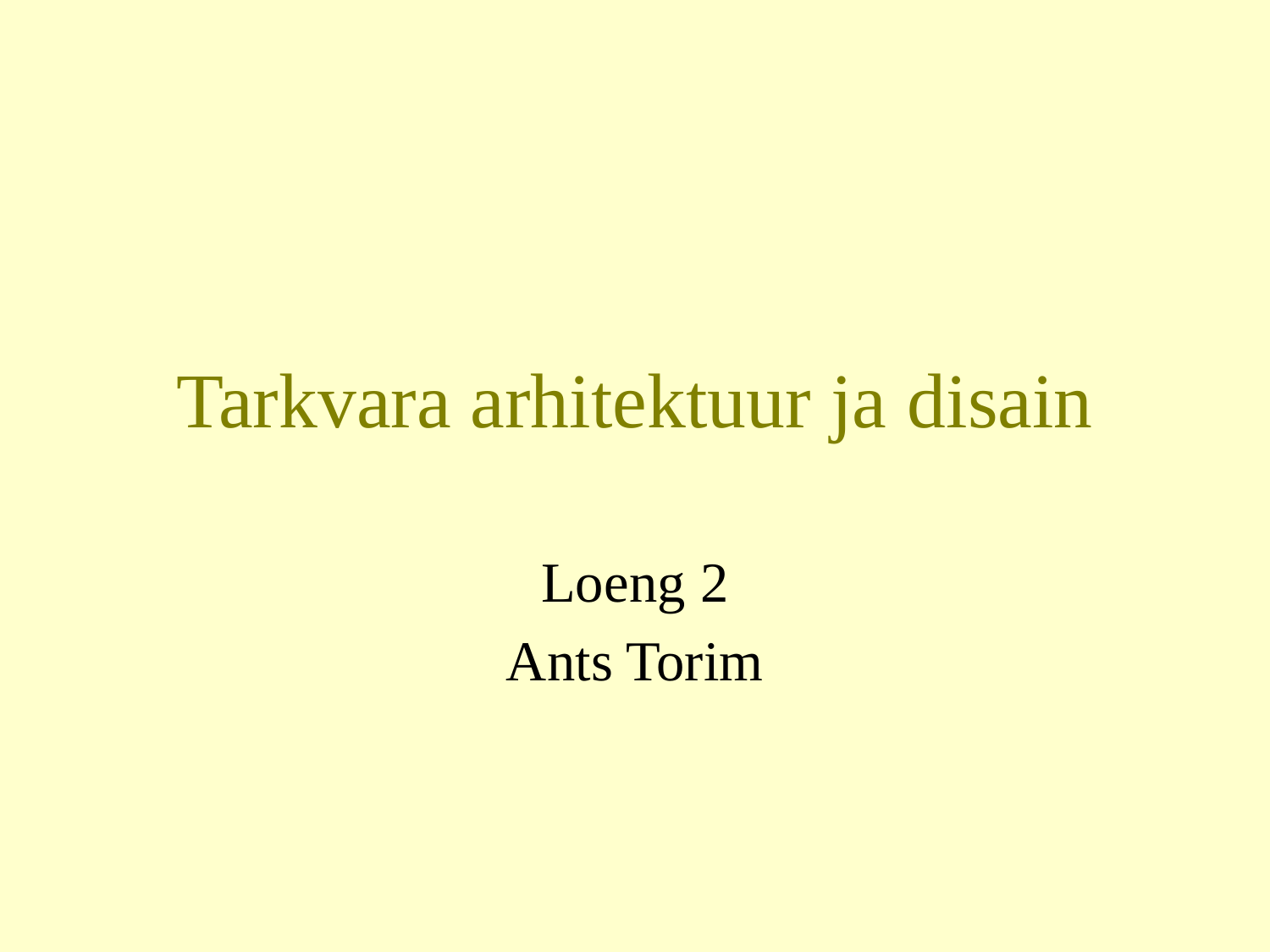

# Tarkvara arhitektuur ja disain
Loeng 2
Ants Torim